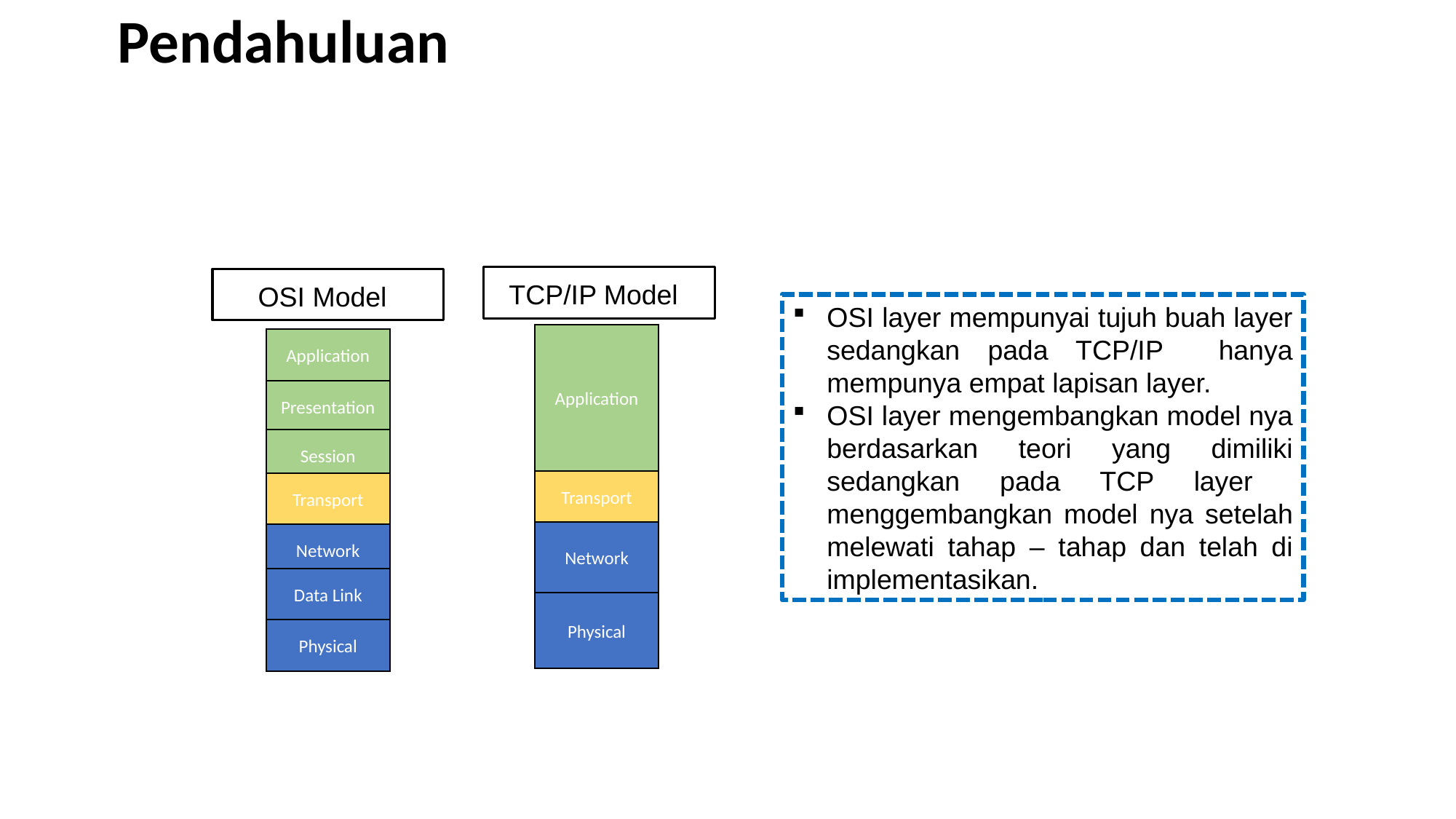

Pendahuluan

TCP/IP Model
OSI Model
Application
Transport
Network
Physical
Application
Presentation
Session
Transport
Network
Data Link
Physical
OSI layer mempunyai tujuh buah layer sedangkan pada TCP/IP  hanya mempunya empat lapisan layer.
OSI layer mengembangkan model nya berdasarkan teori yang dimiliki sedangkan pada TCP layer  menggembangkan model nya setelah melewati tahap – tahap dan telah di implementasikan.